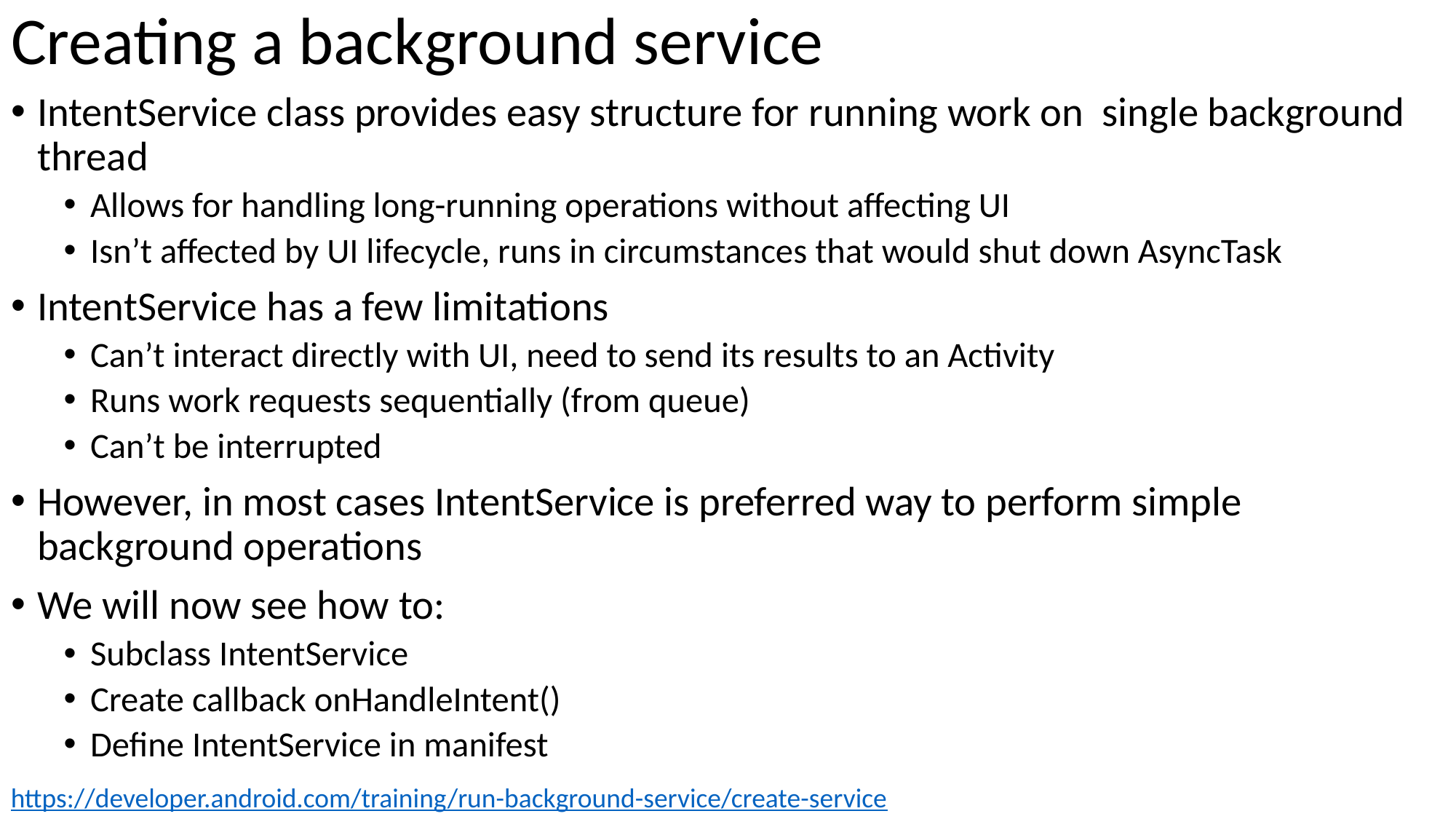

# Creating a background service
IntentService class provides easy structure for running work on  single background thread
Allows for handling long-running operations without affecting UI
Isn’t affected by UI lifecycle, runs in circumstances that would shut down AsyncTask
IntentService has a few limitations
Can’t interact directly with UI, need to send its results to an Activity
Runs work requests sequentially (from queue)
Can’t be interrupted
However, in most cases IntentService is preferred way to perform simple background operations
We will now see how to:
Subclass IntentService
Create callback onHandleIntent()
Define IntentService in manifest

https://developer.android.com/training/run-background-service/create-service